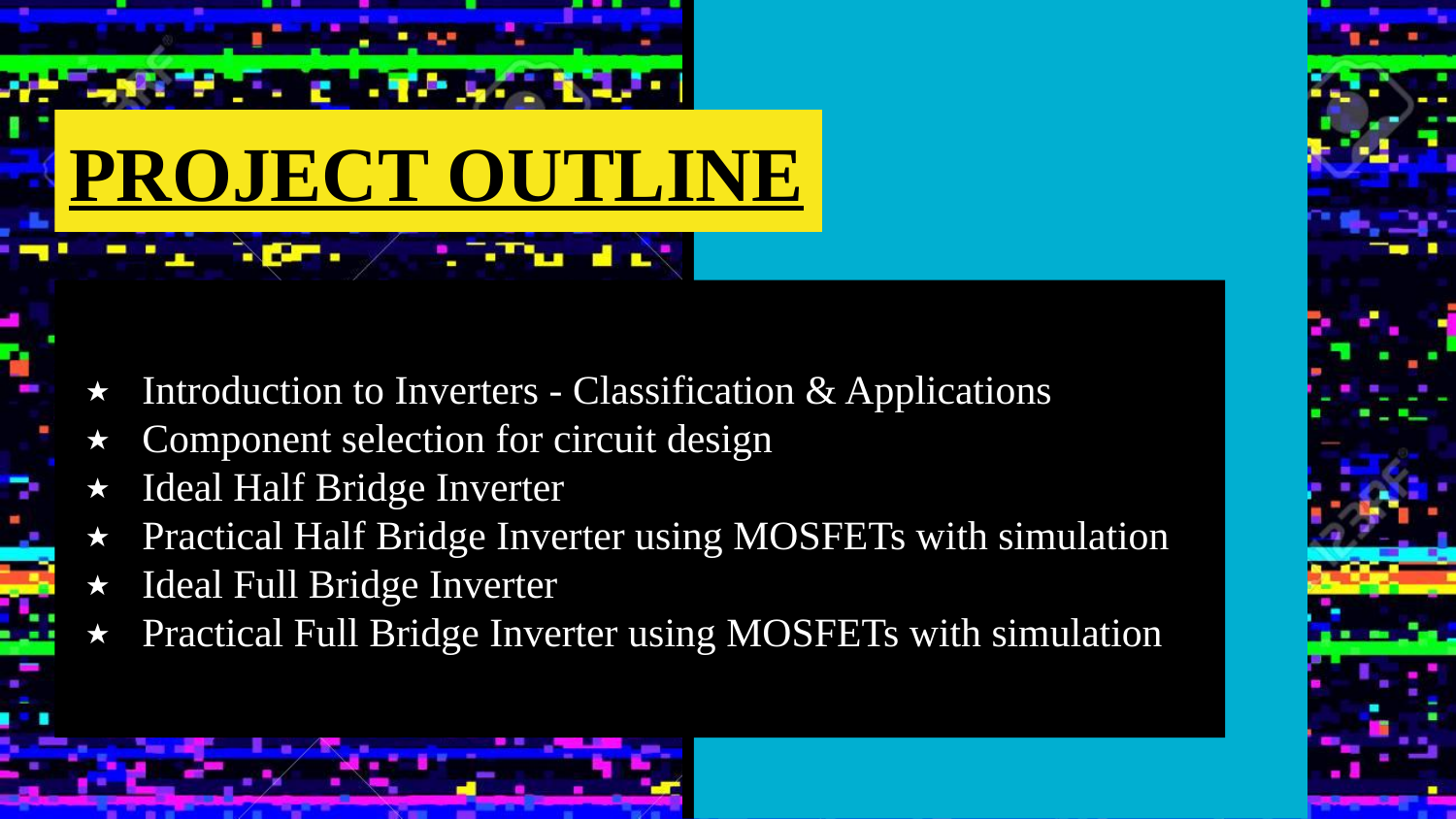

# PROJECT OUTLINE
Introduction to Inverters - Classification & Applications
Component selection for circuit design
Ideal Half Bridge Inverter
Practical Half Bridge Inverter using MOSFETs with simulation
Ideal Full Bridge Inverter
Practical Full Bridge Inverter using MOSFETs with simulation